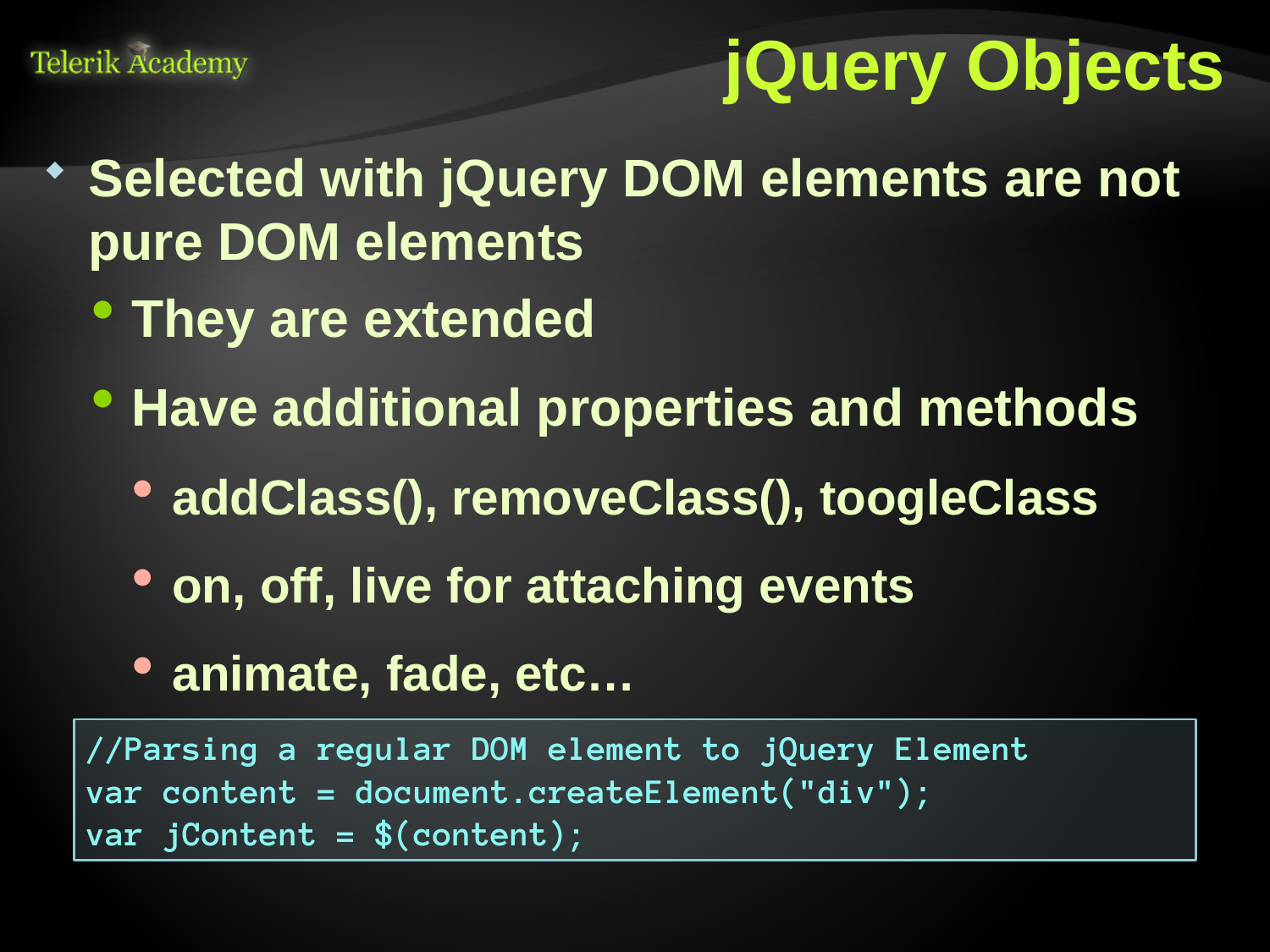

# jQuery Objects
Selected with jQuery DOM elements are not pure DOM elements
They are extended
Have additional properties and methods
addClass(), removeClass(), toogleClass
on, off, live for attaching events
animate, fade, etc…

//Parsing a regular DOM element to jQuery Element
var content = document.createElement("div");
var jContent = $(content);